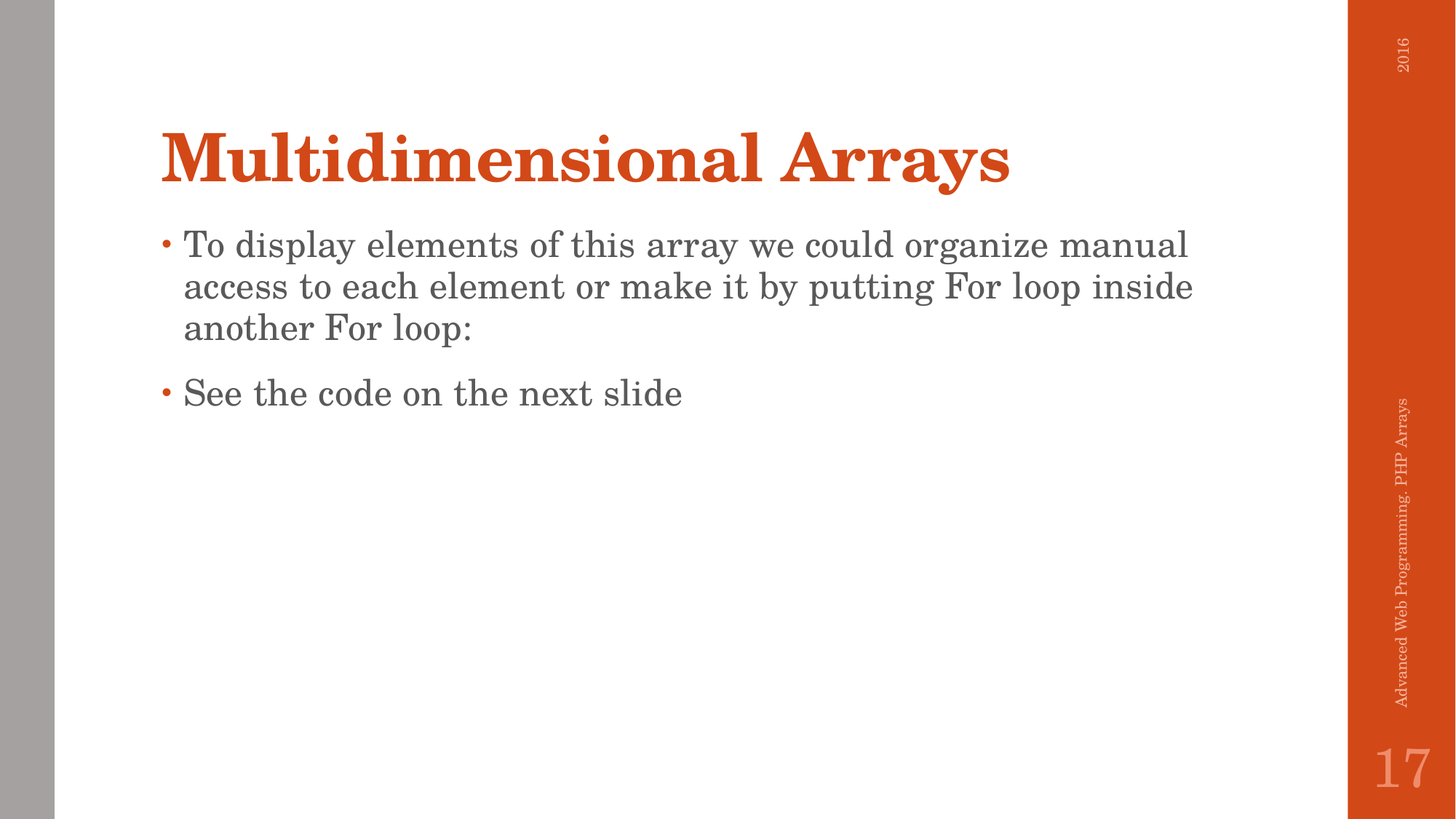

# Multidimensional Arrays
2016
To display elements of this array we could organize manual access to each element or make it by putting For loop inside another For loop:
See the code on the next slide
Advanced Web Programming. PHP Arrays
17